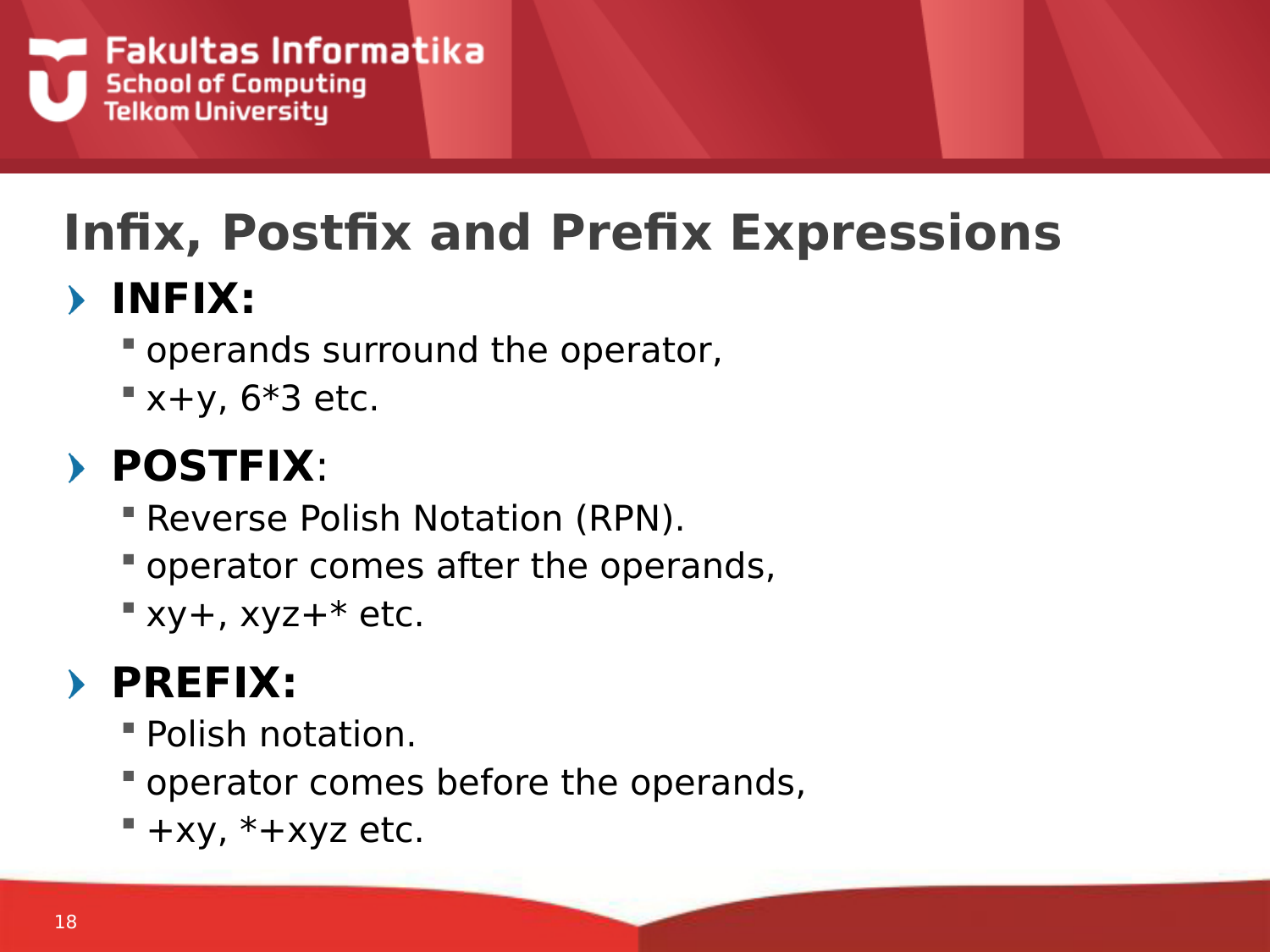

# Infix, Postfix and Prefix Expressions
INFIX:
operands surround the operator,
x+y, 6*3 etc.
POSTFIX:
Reverse Polish Notation (RPN).
operator comes after the operands,
xy+, xyz+* etc.
PREFIX:
Polish notation.
operator comes before the operands,
+xy, *+xyz etc.
18